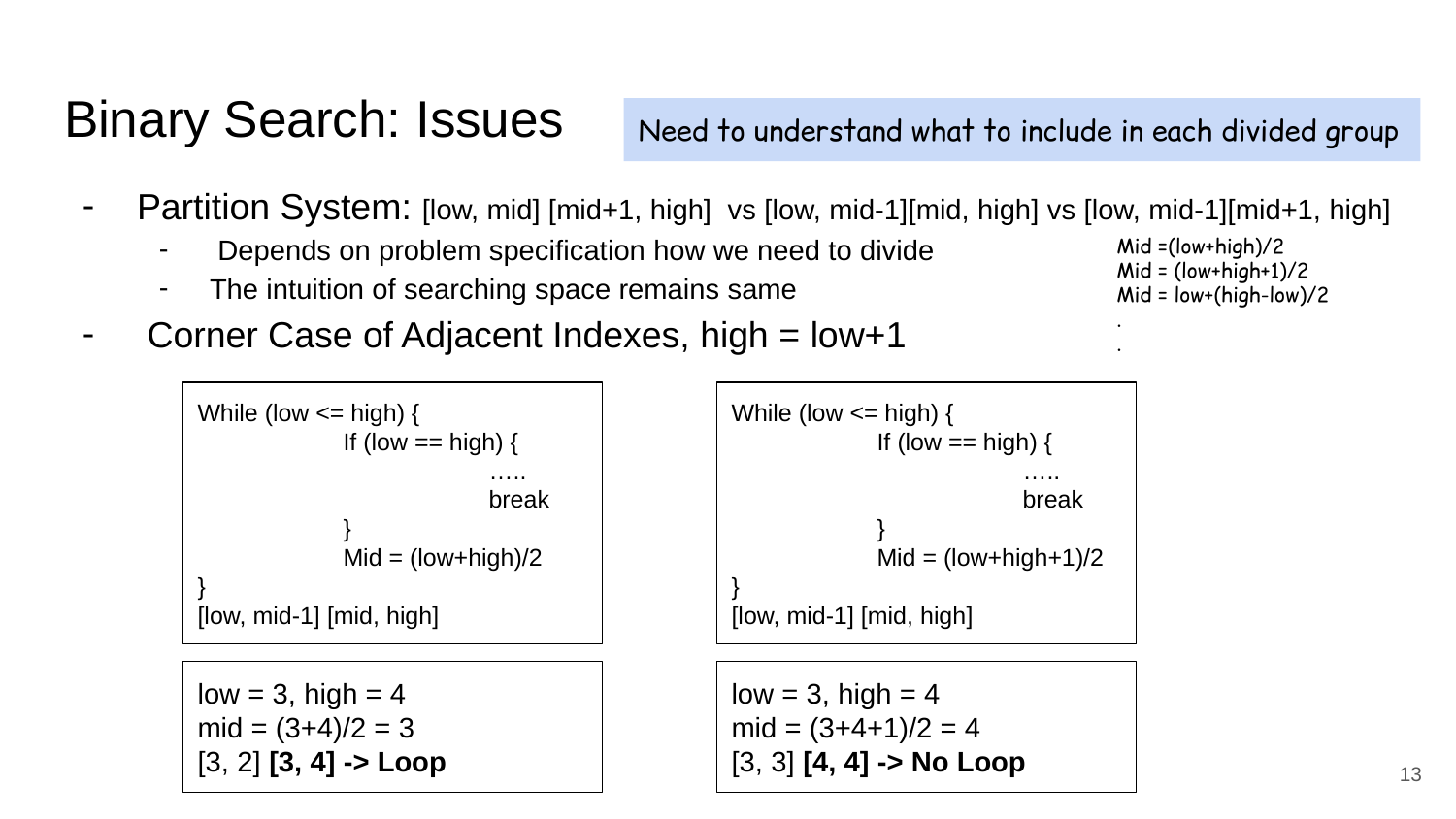

# Binary Search: Issues
Need to understand what to include in each divided group
Partition System: [low, mid] [mid+1, high]  vs [low, mid-1][mid, high] vs [low, mid-1][mid+1, high]
 Depends on problem specification how we need to divide
The intuition of searching space remains same
 Corner Case of Adjacent Indexes, high = low+1

Mid =(low+high)/2
Mid = (low+high+1)/2
Mid = low+(high-low)/2
.
.

While (low <= high) {
	If (low == high) {
		…..
		break
	}
	Mid = (low+high)/2
}
[low, mid-1] [mid, high]
While (low <= high) {
	If (low == high) {
		…..
		break
	}
	Mid = (low+high+1)/2
}
[low, mid-1] [mid, high]
low = 3, high = 4
mid = (3+4)/2 = 3
[3, 2] [3, 4] -> Loop
low = 3, high = 4
mid = (3+4+1)/2 = 4
[3, 3] [4, 4] -> No Loop
13